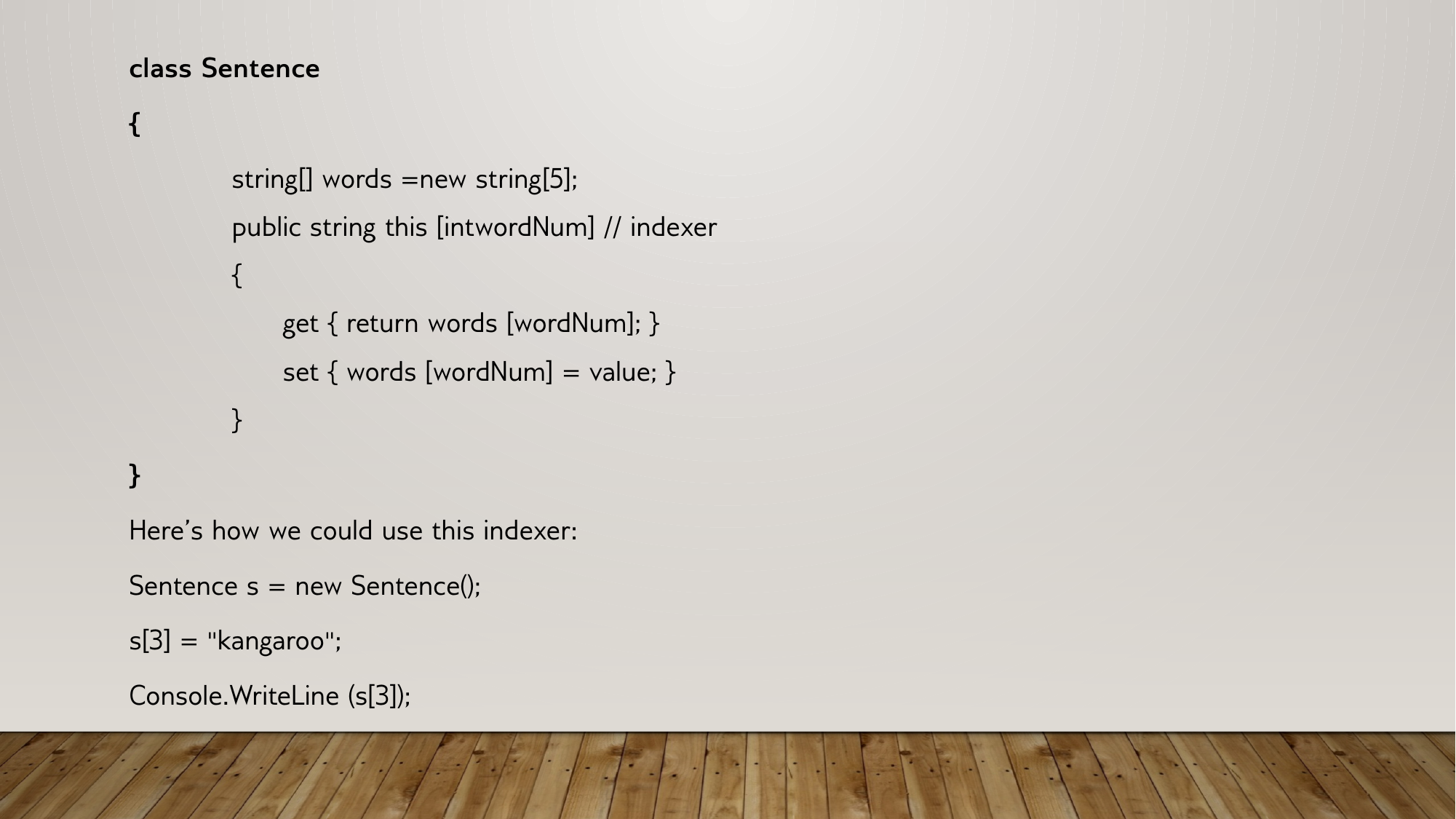

class Sentence
{
	string[] words =new string[5];
public string this [intwordNum] // indexer
{
get { return words [wordNum]; }
set { words [wordNum] = value; }
}
}
Here’s how we could use this indexer:
Sentence s = new Sentence();
s[3] = "kangaroo";
Console.WriteLine (s[3]);